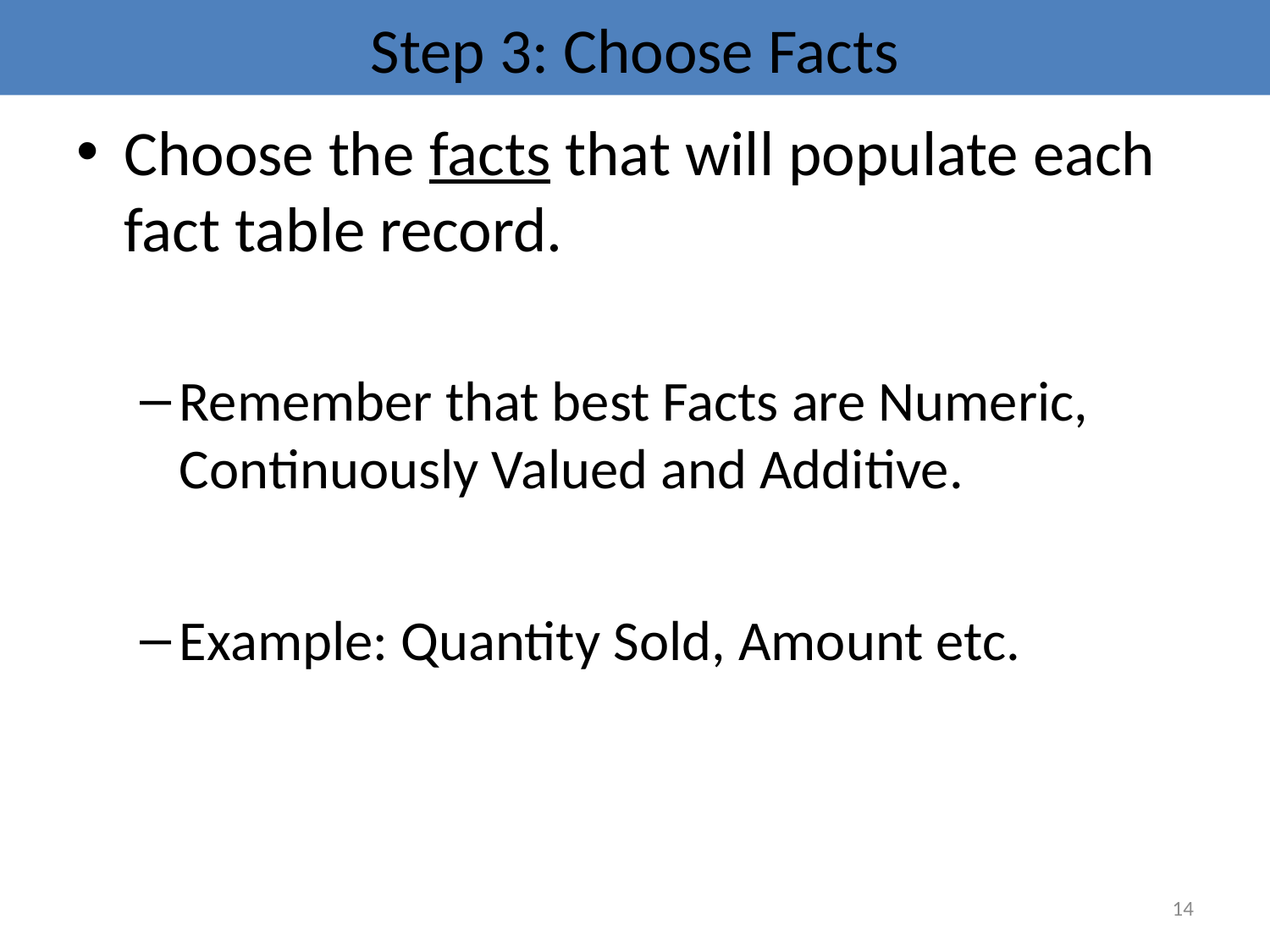

# Step 3: Choose Facts
Choose the facts that will populate each fact table record.

Remember that best Facts are Numeric, Continuously Valued and Additive.

Example: Quantity Sold, Amount etc.

14